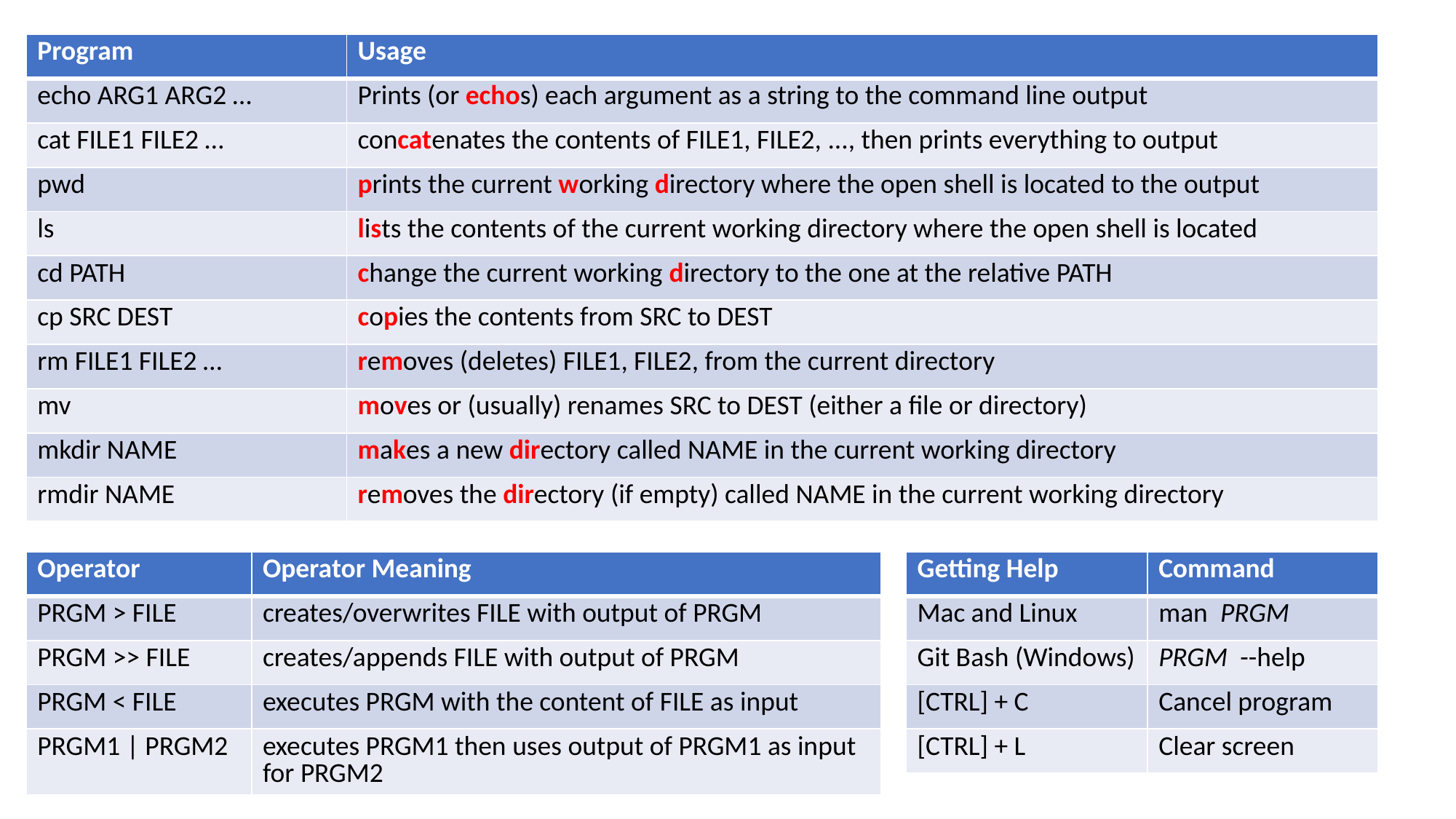

| Program | Usage |
| --- | --- |
| echo ARG1 ARG2 … | Prints (or echos) each argument as a string to the command line output |
| cat FILE1 FILE2 … | concatenates the contents of FILE1, FILE2, ..., then prints everything to output |
| pwd | prints the current working directory where the open shell is located to the output |
| ls | lists the contents of the current working directory where the open shell is located |
| cd PATH | change the current working directory to the one at the relative PATH |
| cp SRC DEST | copies the contents from SRC to DEST |
| rm FILE1 FILE2 … | removes (deletes) FILE1, FILE2, from the current directory |
| mv | moves or (usually) renames SRC to DEST (either a file or directory) |
| mkdir NAME | makes a new directory called NAME in the current working directory |
| rmdir NAME | removes the directory (if empty) called NAME in the current working directory |
| Operator | Operator Meaning |
| --- | --- |
| PRGM > FILE | creates/overwrites FILE with output of PRGM |
| PRGM >> FILE | creates/appends FILE with output of PRGM |
| PRGM < FILE | executes PRGM with the content of FILE as input |
| PRGM1 | PRGM2 | executes PRGM1 then uses output of PRGM1 as input for PRGM2 |
| Getting Help | Command |
| --- | --- |
| Mac and Linux | man PRGM |
| Git Bash (Windows) | PRGM --help |
| [CTRL] + C | Cancel program |
| [CTRL] + L | Clear screen |